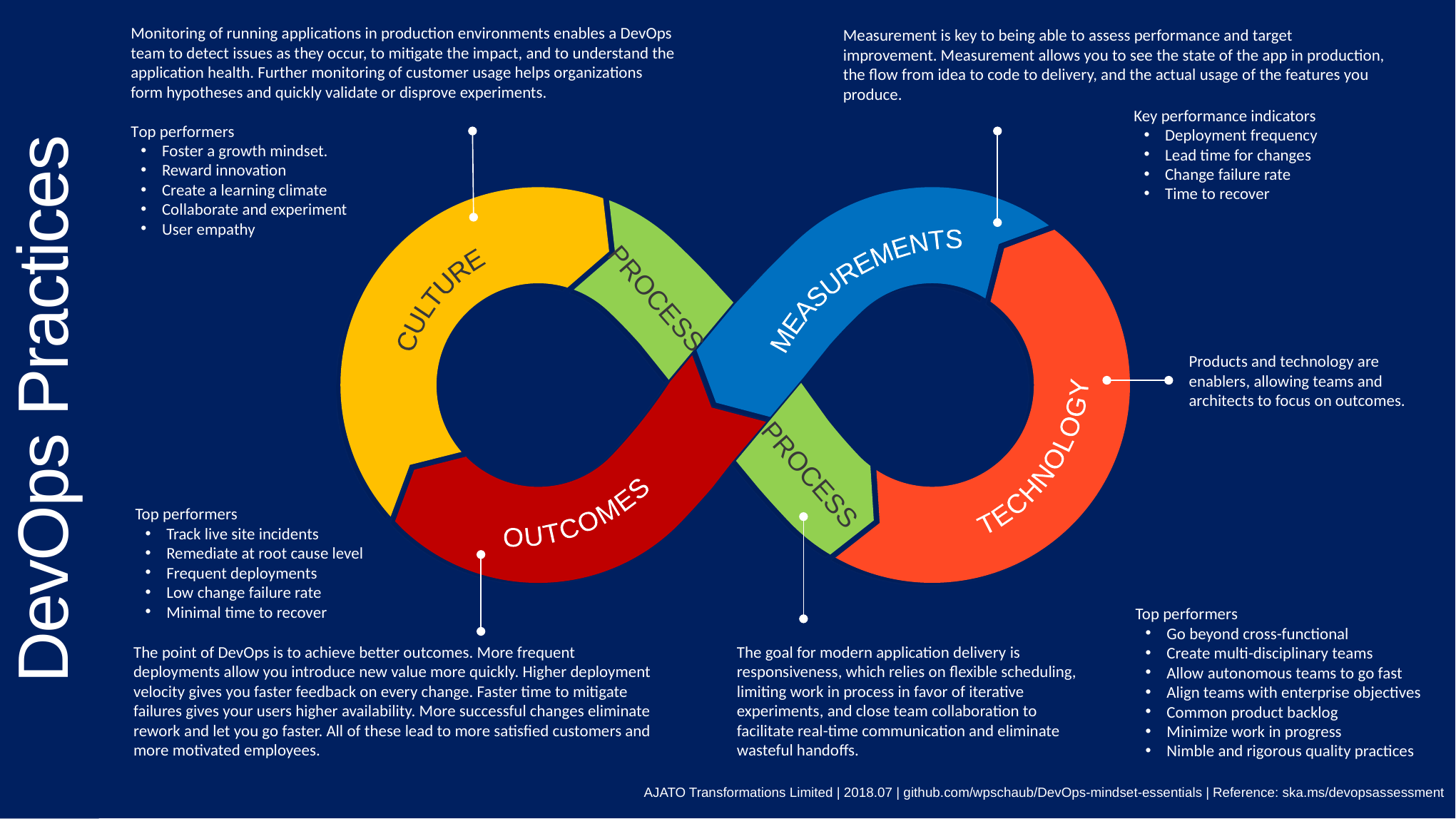

Monitoring of running applications in production environments enables a DevOps team to detect issues as they occur, to mitigate the impact, and to understand the application health. Further monitoring of customer usage helps organizations form hypotheses and quickly validate or disprove experiments.

Top performers
Foster a growth mindset.
Reward innovation
Create a learning climate
Collaborate and experiment
User empathy
Measurement is key to being able to assess performance and target improvement. Measurement allows you to see the state of the app in production, the flow from idea to code to delivery, and the actual usage of the features you produce.

Key performance indicators
Deployment frequency
Lead time for changes
Change failure rate
Time to recover

CULTURE
MEASUREMENTS
PROCESS
TECHNOLOGY
Products and technology are enablers, allowing teams and architects to focus on outcomes.
DevOps Practices
OUTCOMES
PROCESS
Top performers
Track live site incidents
Remediate at root cause level
Frequent deployments
Low change failure rate
Minimal time to recover
Top performers
Go beyond cross-functional
Create multi-disciplinary teams
Allow autonomous teams to go fast
Align teams with enterprise objectives
Common product backlog
Minimize work in progress
Nimble and rigorous quality practices
The point of DevOps is to achieve better outcomes. More frequent deployments allow you introduce new value more quickly. Higher deployment velocity gives you faster feedback on every change. Faster time to mitigate failures gives your users higher availability. More successful changes eliminate rework and let you go faster. All of these lead to more satisfied customers and more motivated employees.
The goal for modern application delivery is responsiveness, which relies on flexible scheduling, limiting work in process in favor of iterative experiments, and close team collaboration to facilitate real-time communication and eliminate wasteful handoffs.
AJATO Transformations Limited | 2018.07 | github.com/wpschaub/DevOps-mindset-essentials | Reference: ska.ms/devopsassessment